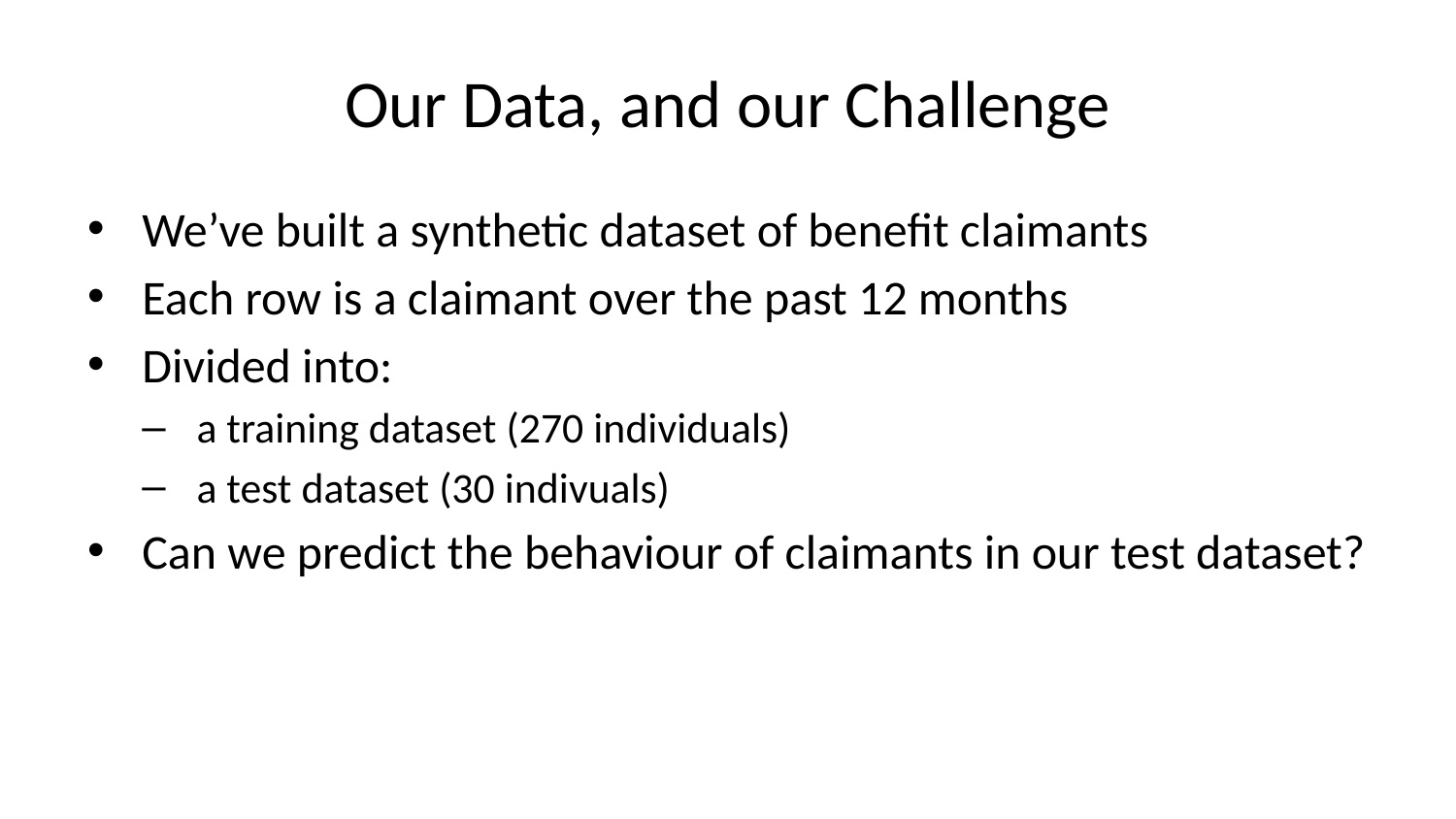

# Our Data, and our Challenge
We’ve built a synthetic dataset of benefit claimants
Each row is a claimant over the past 12 months
Divided into:
a training dataset (270 individuals)
a test dataset (30 indivuals)
Can we predict the behaviour of claimants in our test dataset?